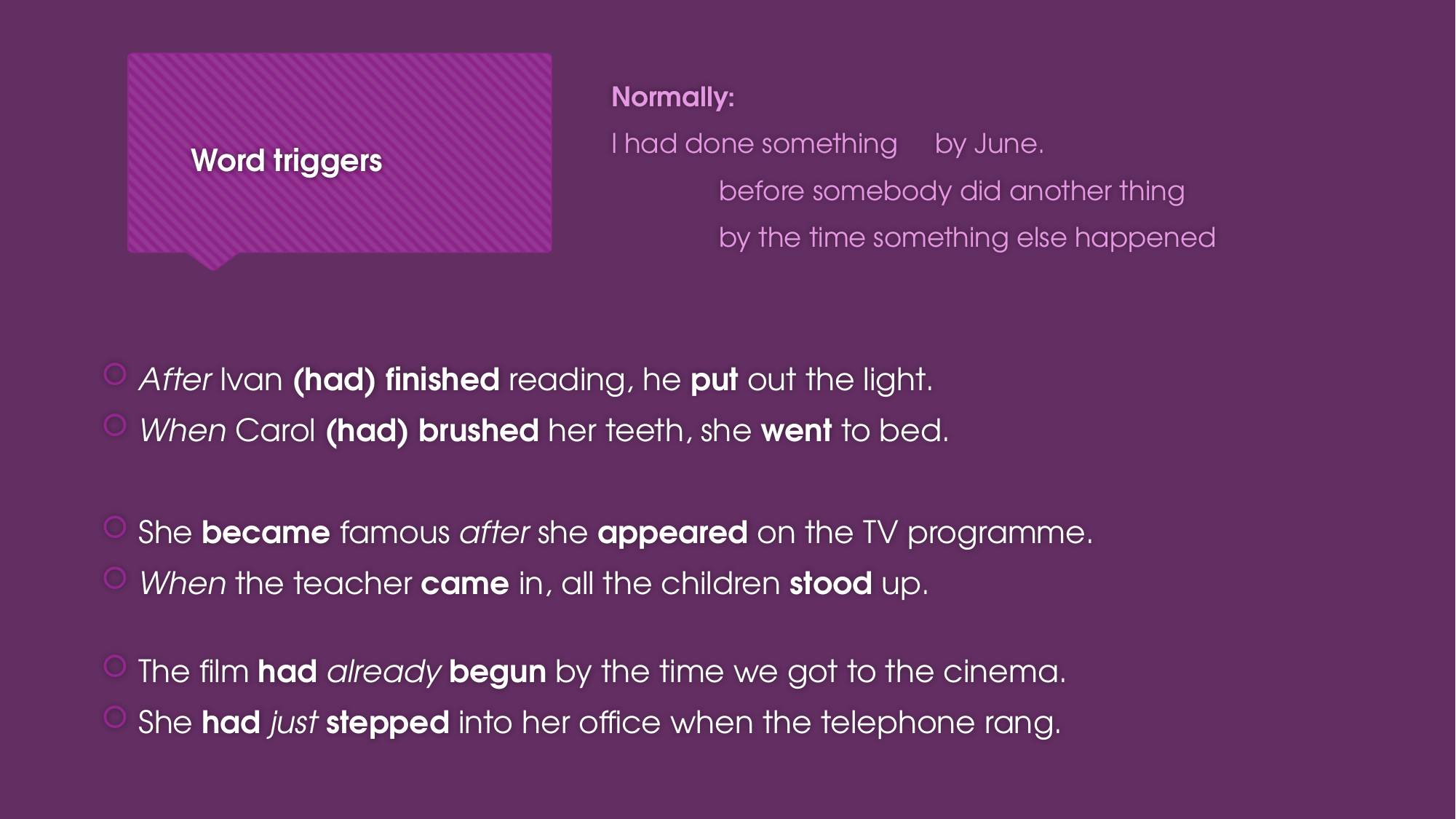

Normally:
I had done something 	by June.
						before somebody did another thing
						by the time something else happened
# Word triggers
After Ivan (had) finished reading, he put out the light.
When Carol (had) brushed her teeth, she went to bed.

She became famous after she appeared on the TV programme.
When the teacher came in, all the children stood up.
The film had already begun by the time we got to the cinema.
She had just stepped into her office when the telephone rang.